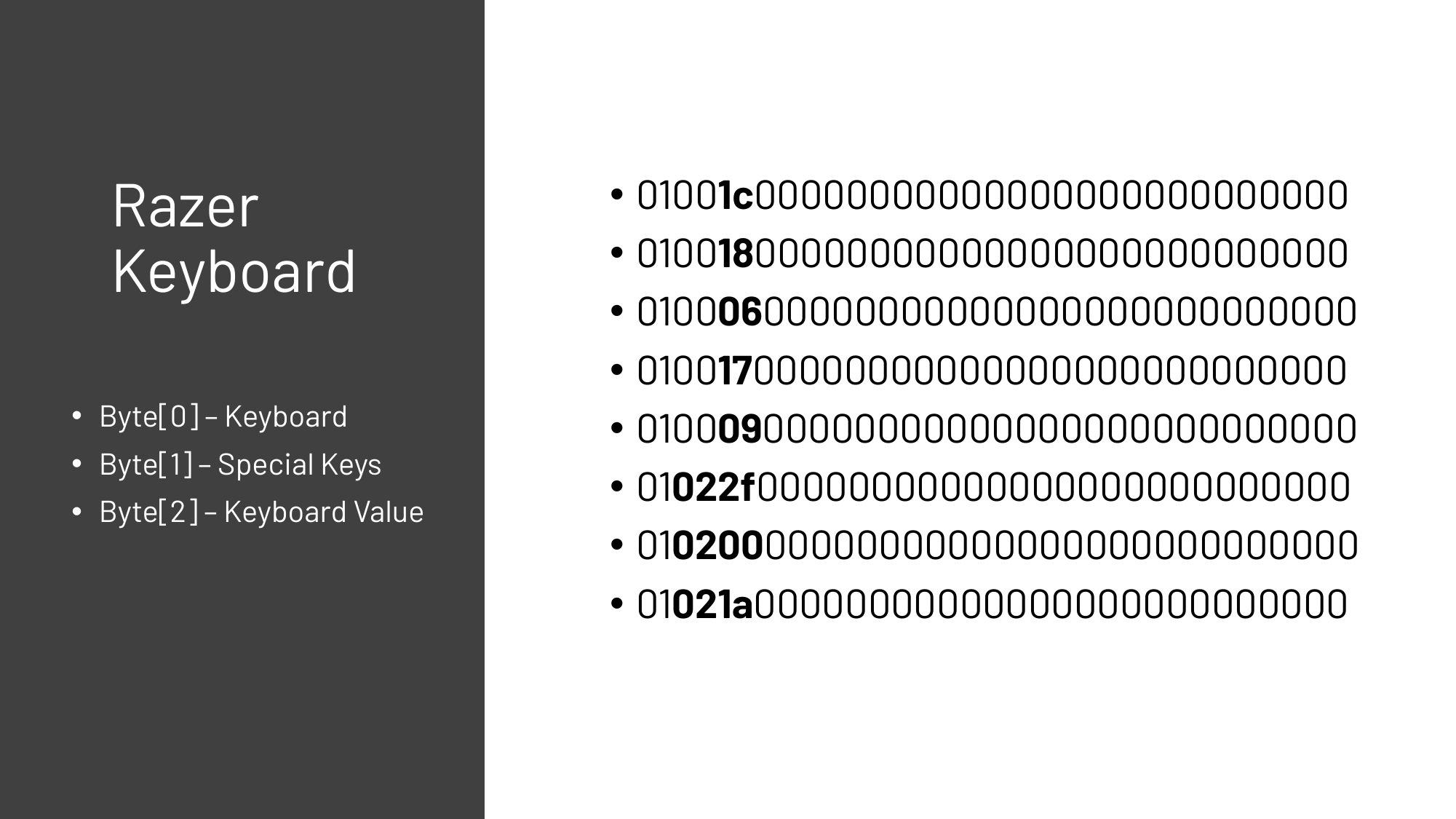

# Razer Keyboard
01001c00000000000000000000000000
01001800000000000000000000000000
01000600000000000000000000000000
01001700000000000000000000000000
01000900000000000000000000000000
01022f00000000000000000000000000
01020000000000000000000000000000
01021a00000000000000000000000000
Byte[0] – Keyboard
Byte[1] – Special Keys
Byte[2] – Keyboard Value